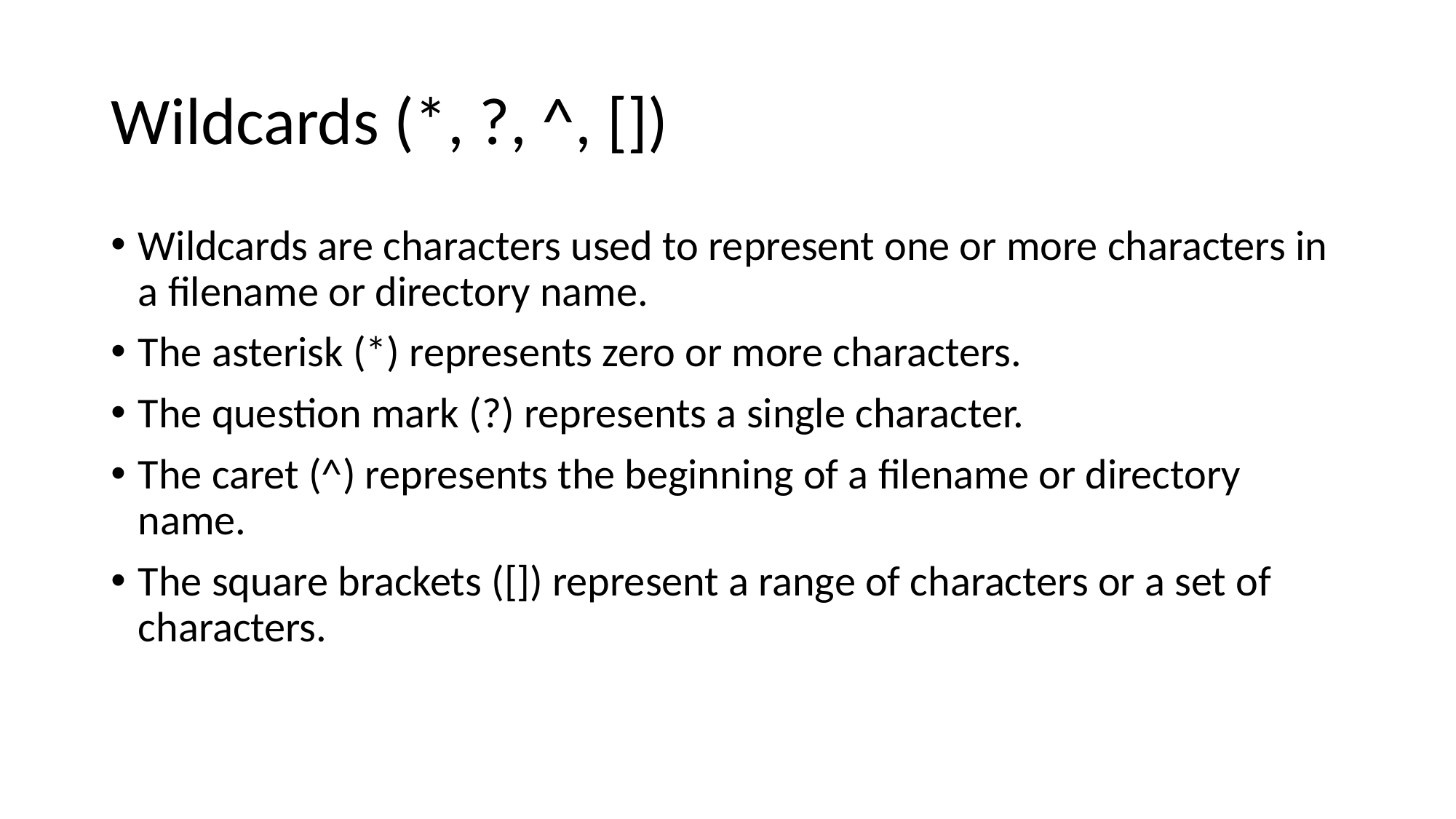

# Wildcards (*, ?, ^, [])
Wildcards are characters used to represent one or more characters in a filename or directory name.
The asterisk (*) represents zero or more characters.
The question mark (?) represents a single character.
The caret (^) represents the beginning of a filename or directory name.
The square brackets ([]) represent a range of characters or a set of characters.